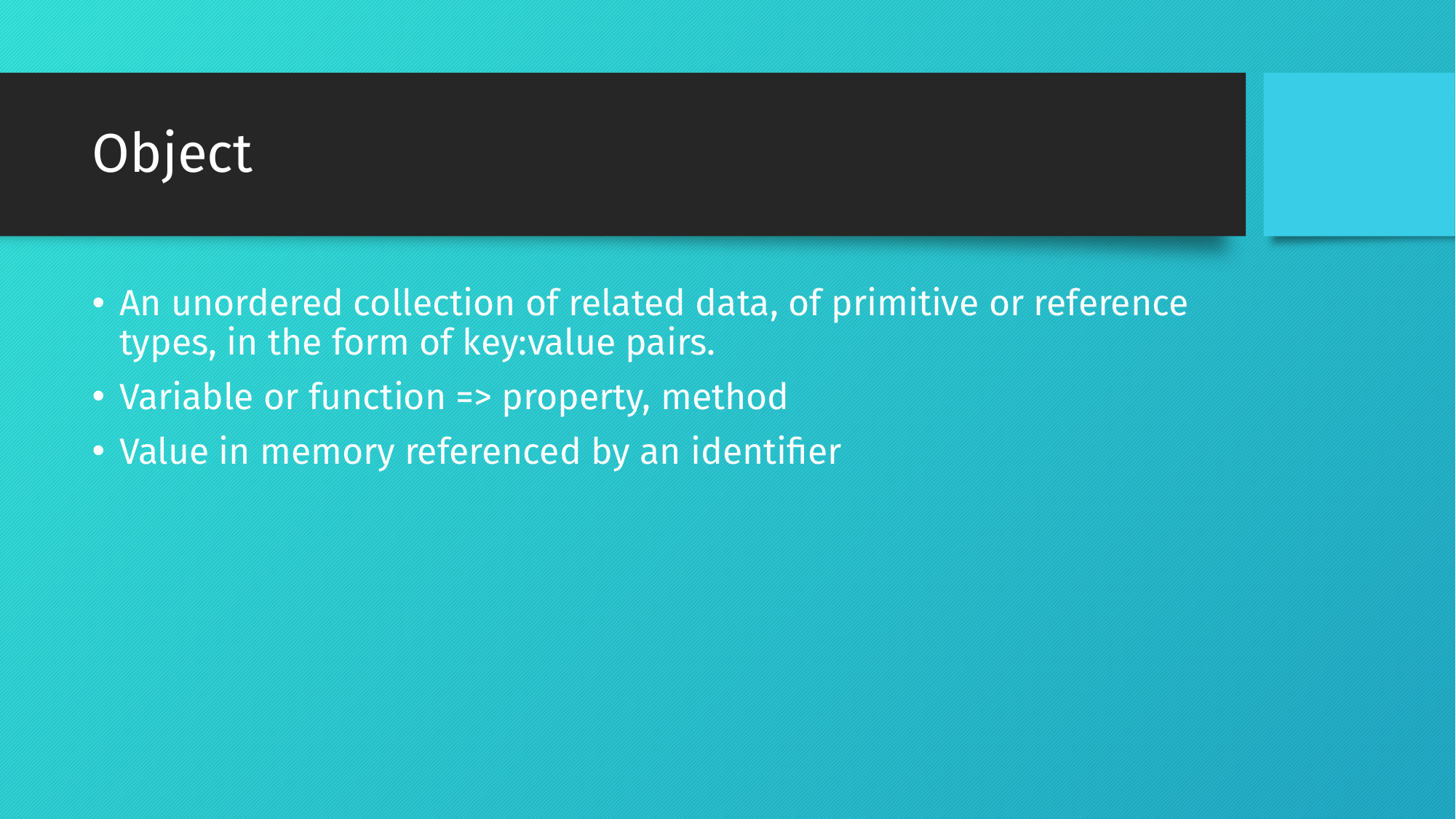

# Object
An unordered collection of related data, of primitive or reference types, in the form of key:value pairs.
Variable or function => property, method
Value in memory referenced by an identifier